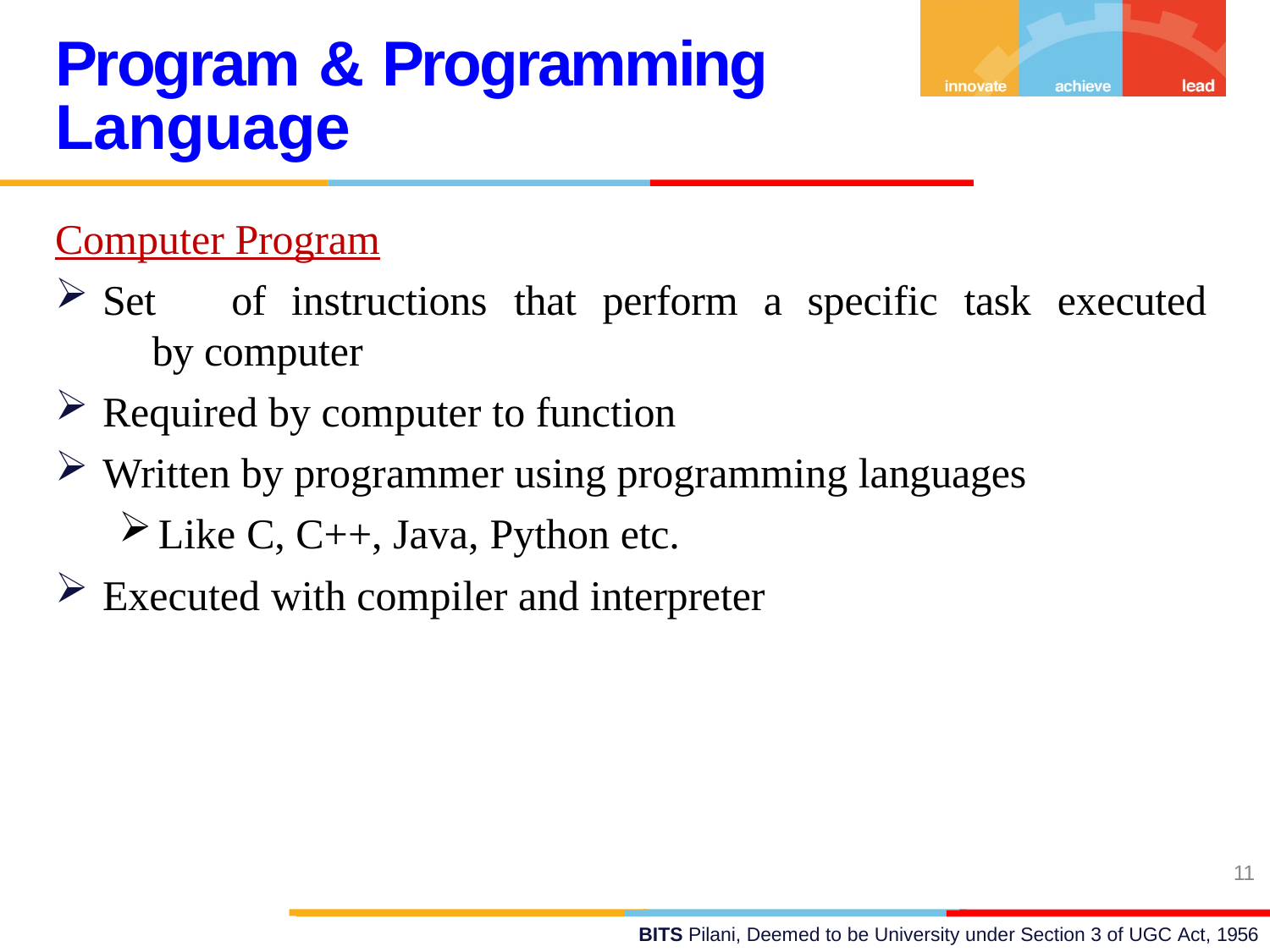

# Program & Programming Language
Computer Program
Set	of	instructions	that	perform	a	specific	task	executed	by computer
Required by computer to function
Written by programmer using programming languages
Like C, C++, Java, Python etc.
Executed with compiler and interpreter
11
BITS Pilani, Deemed to be University under Section 3 of UGC Act, 1956